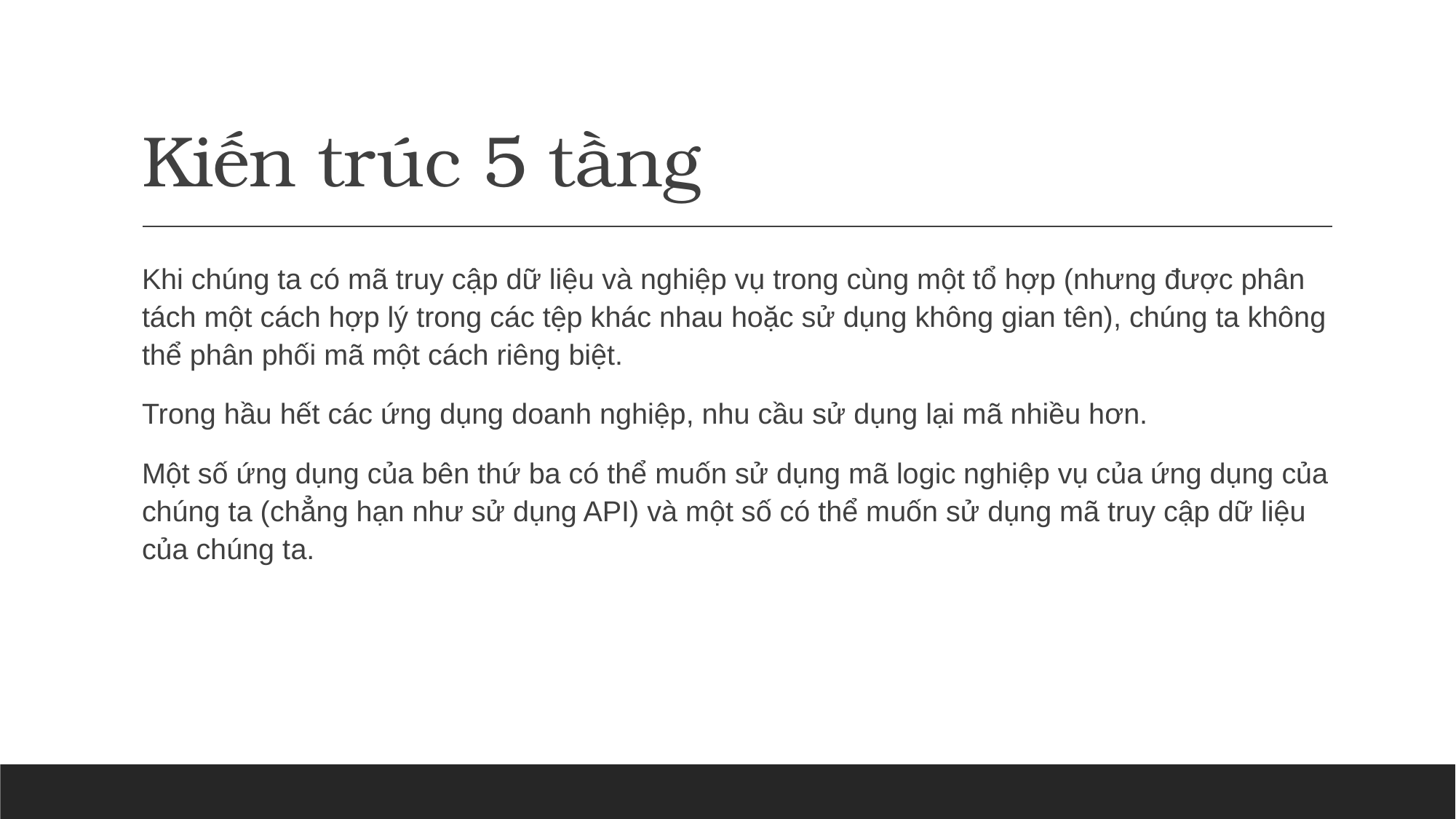

# Kiến trúc 5 tầng
Khi chúng ta có mã truy cập dữ liệu và nghiệp vụ trong cùng một tổ hợp (nhưng được phân tách một cách hợp lý trong các tệp khác nhau hoặc sử dụng không gian tên), chúng ta không thể phân phối mã một cách riêng biệt.
Trong hầu hết các ứng dụng doanh nghiệp, nhu cầu sử dụng lại mã nhiều hơn.
Một số ứng dụng của bên thứ ba có thể muốn sử dụng mã logic nghiệp vụ của ứng dụng của chúng ta (chẳng hạn như sử dụng API) và một số có thể muốn sử dụng mã truy cập dữ liệu của chúng ta.